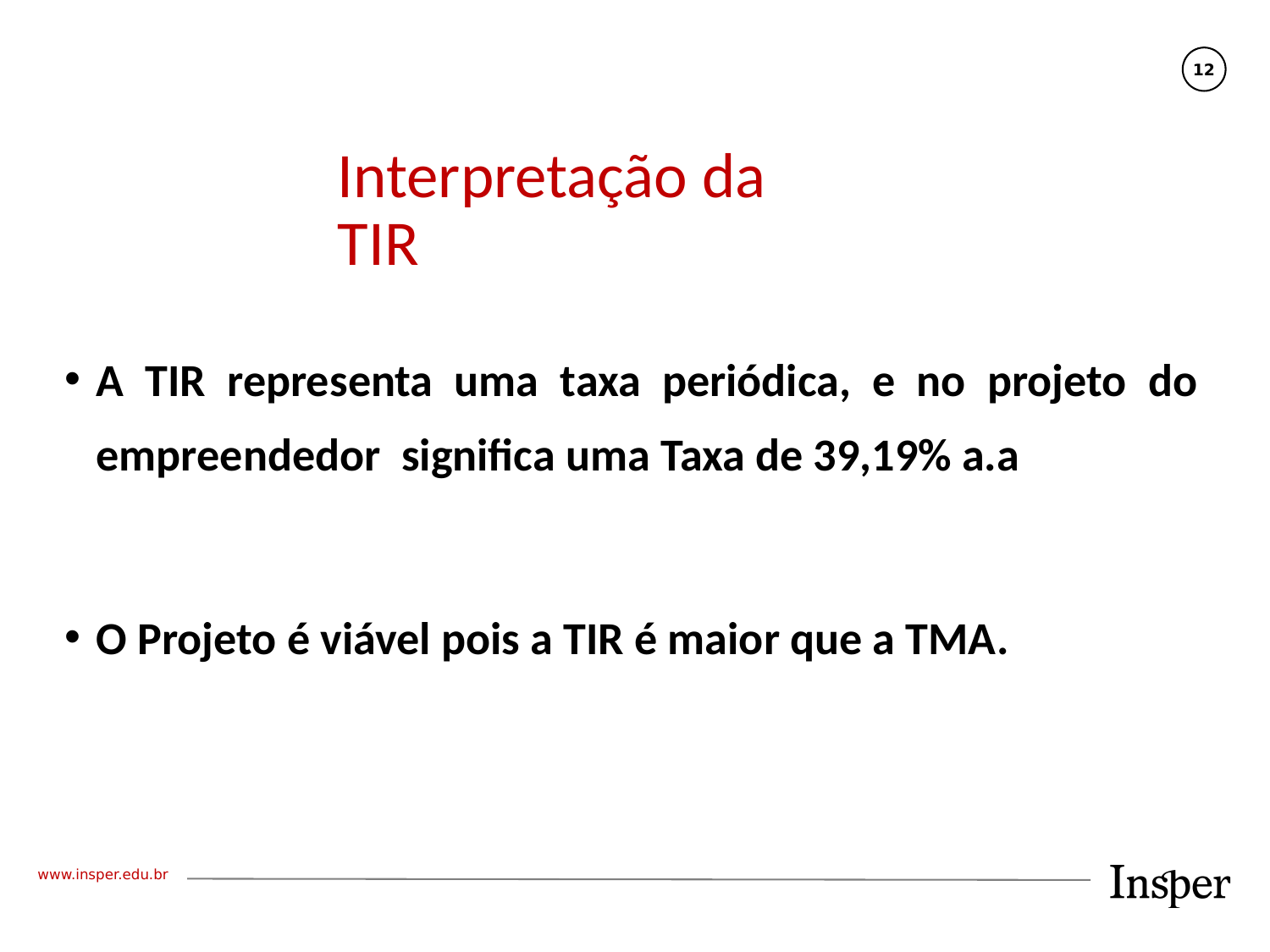

# Interpretação da TIR
A TIR representa uma taxa periódica, e no projeto do empreendedor  significa uma Taxa de 39,19% a.a

O Projeto é viável pois a TIR é maior que a TMA.